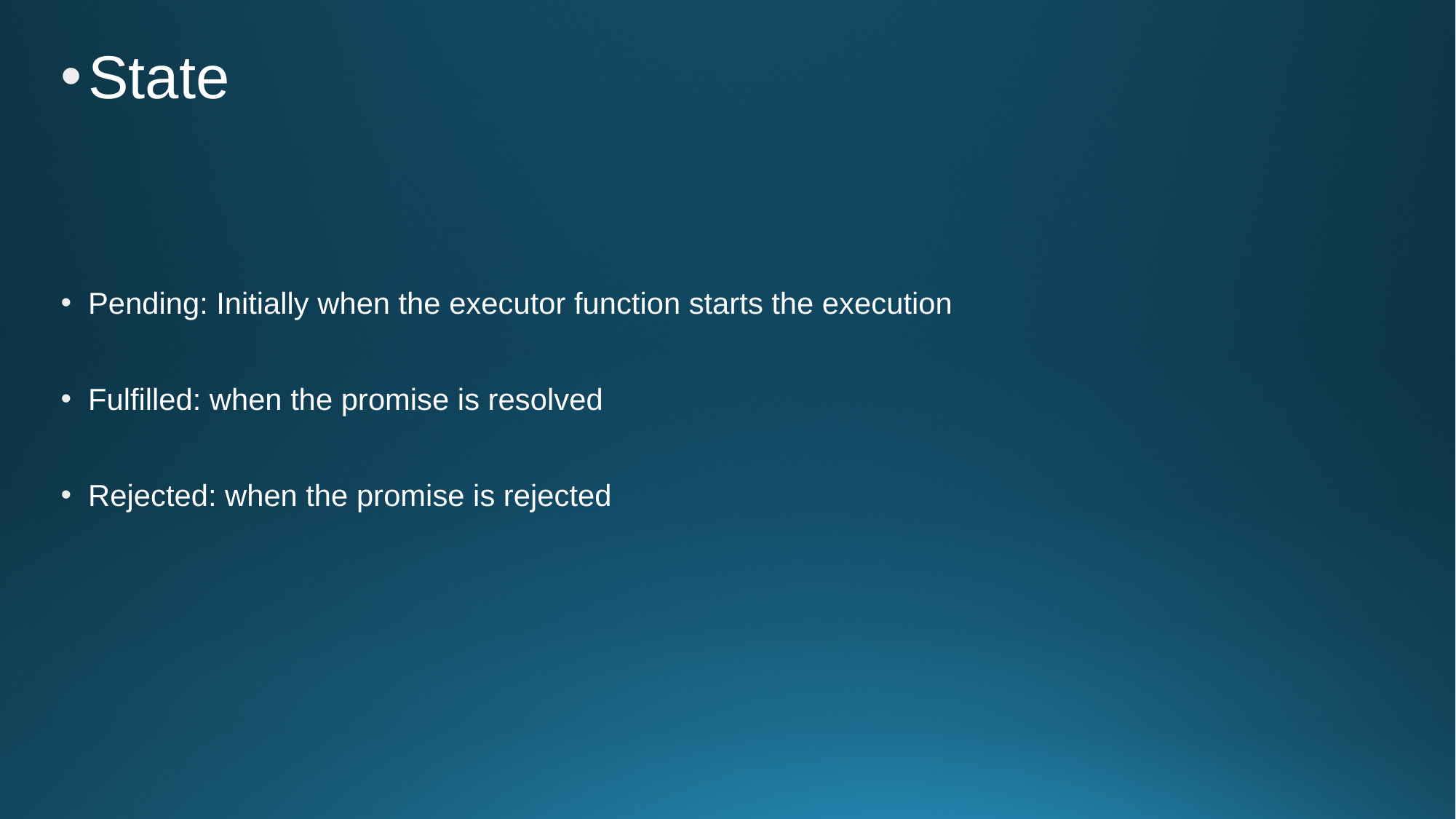

State

Pending: Initially when the executor function starts the execution

Fulfilled: when the promise is resolved

Rejected: when the promise is rejected